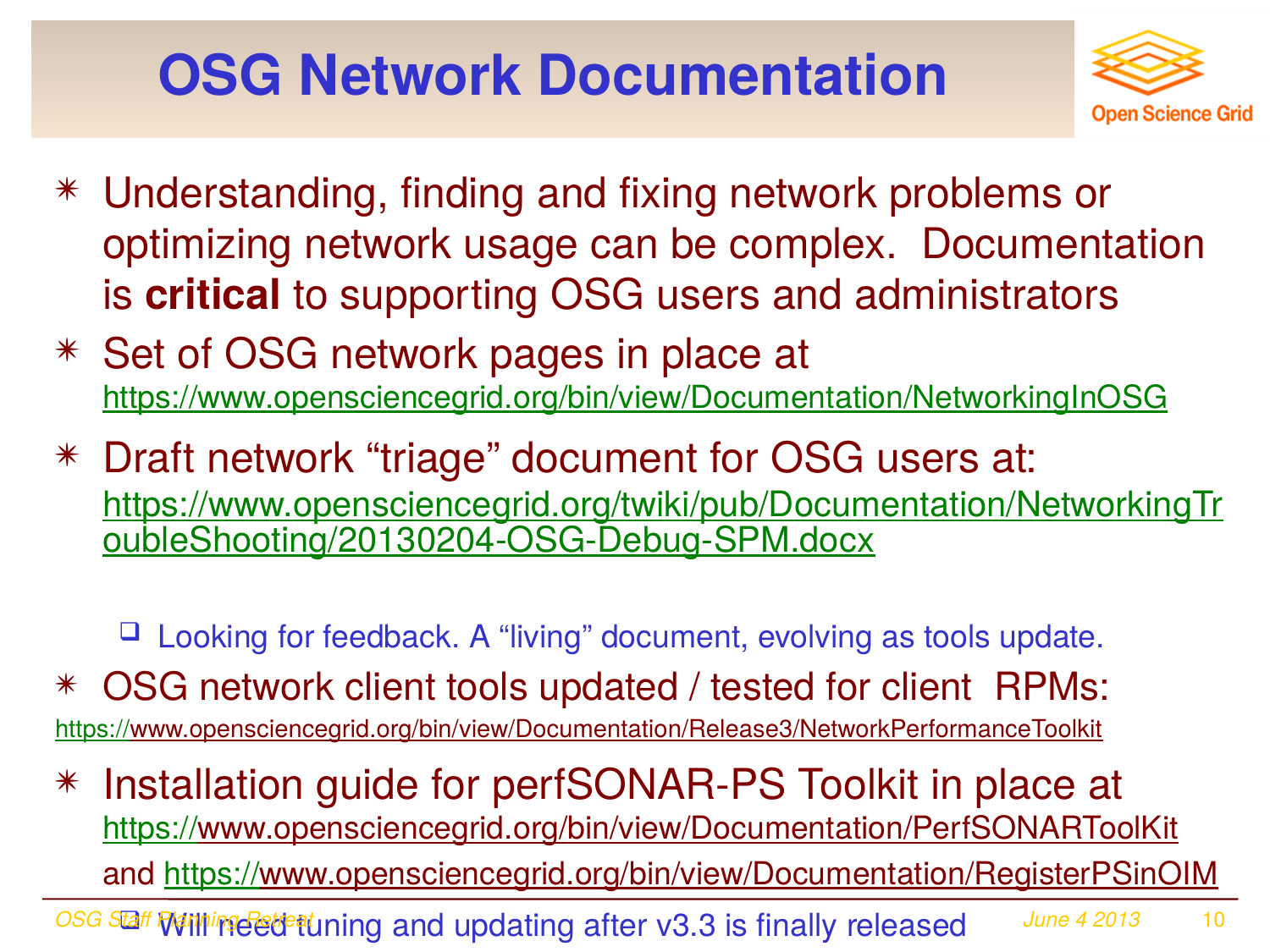

# OSG Network Documentation
Understanding, finding and fixing network problems or optimizing network usage can be complex.  Documentation is critical to supporting OSG users and administrators
Set of OSG network pages in place at https://www.opensciencegrid.org/bin/view/Documentation/NetworkingInOSG
Draft network “triage” document for OSG users at: https://www.opensciencegrid.org/twiki/pub/Documentation/NetworkingTroubleShooting/20130204-OSG-Debug-SPM.docx
Looking for feedback. A “living” document, evolving as tools update.
OSG network client tools updated / tested for client  RPMs:
https://www.opensciencegrid.org/bin/view/Documentation/Release3/NetworkPerformanceToolkit
Installation guide for perfSONAR-PS Toolkit in place at https://www.opensciencegrid.org/bin/view/Documentation/PerfSONARToolKit and https://www.opensciencegrid.org/bin/view/Documentation/RegisterPSinOIM
Will need tuning and updating after v3.3 is finally released

OSG Staff Planning Retreat
June 4 2013
10